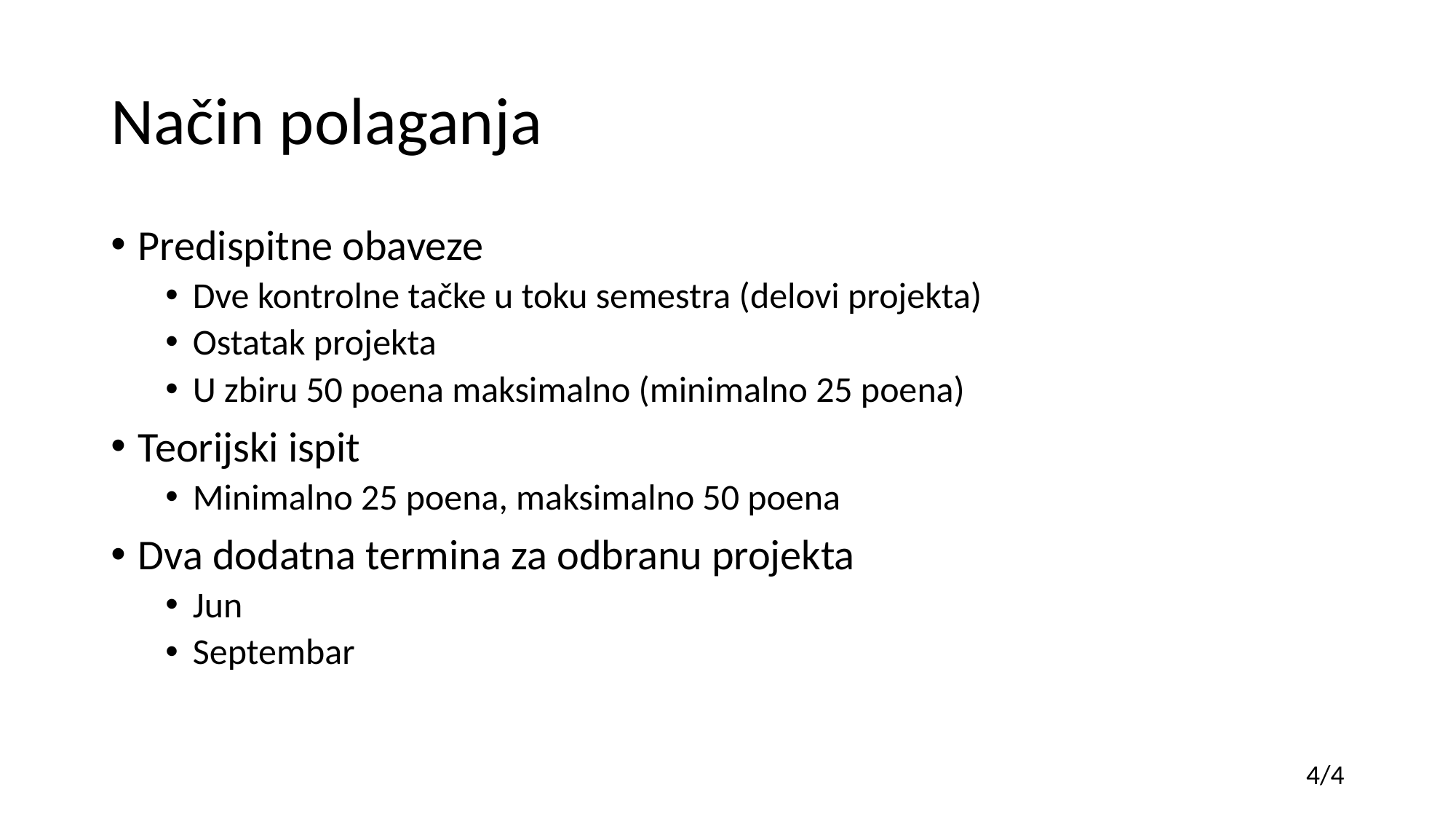

# Način polaganja
Predispitne obaveze
Dve kontrolne tačke u toku semestra (delovi projekta)
Ostatak projekta
U zbiru 50 poena maksimalno (minimalno 25 poena)
Teorijski ispit
Minimalno 25 poena, maksimalno 50 poena
Dva dodatna termina za odbranu projekta
Jun
Septembar